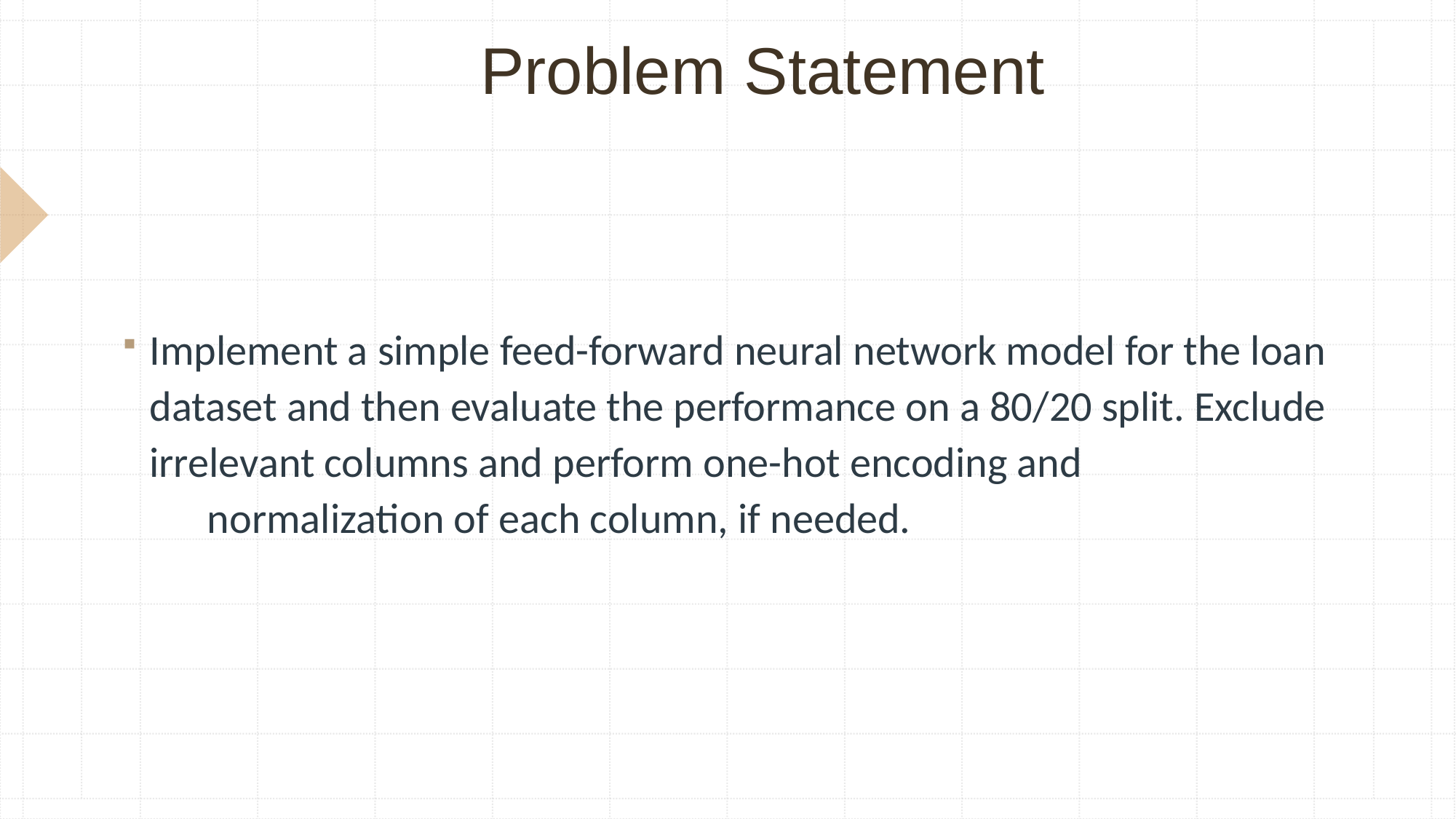

# Problem Statement
Implement a simple feed-forward neural network model for the loan dataset and then evaluate the performance on a 80/20 split. Exclude irrelevant columns and perform one-hot encoding and 	                           normalization of each column, if needed.